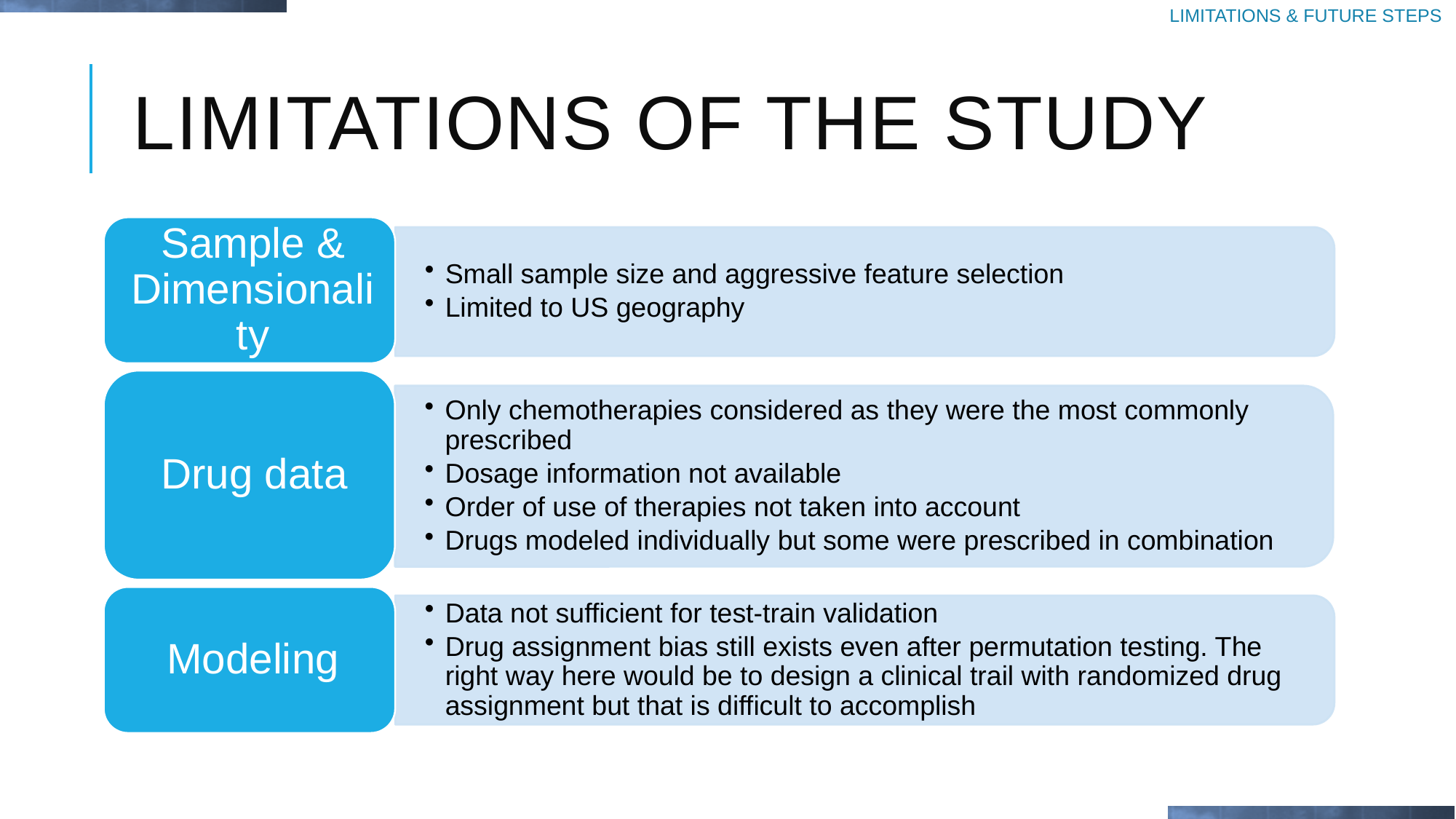

LIMITATIONS & FUTURE STEPS
# LIMITATIONS of the study
Small sample size and aggressive feature selection
Limited to US geography
Sample & Dimensionality
Only chemotherapies considered as they were the most commonly prescribed
Dosage information not available
Order of use of therapies not taken into account
Drugs modeled individually but some were prescribed in combination
Drug data
Data not sufficient for test-train validation
Drug assignment bias still exists even after permutation testing. The right way here would be to design a clinical trail with randomized drug assignment but that is difficult to accomplish
Modeling